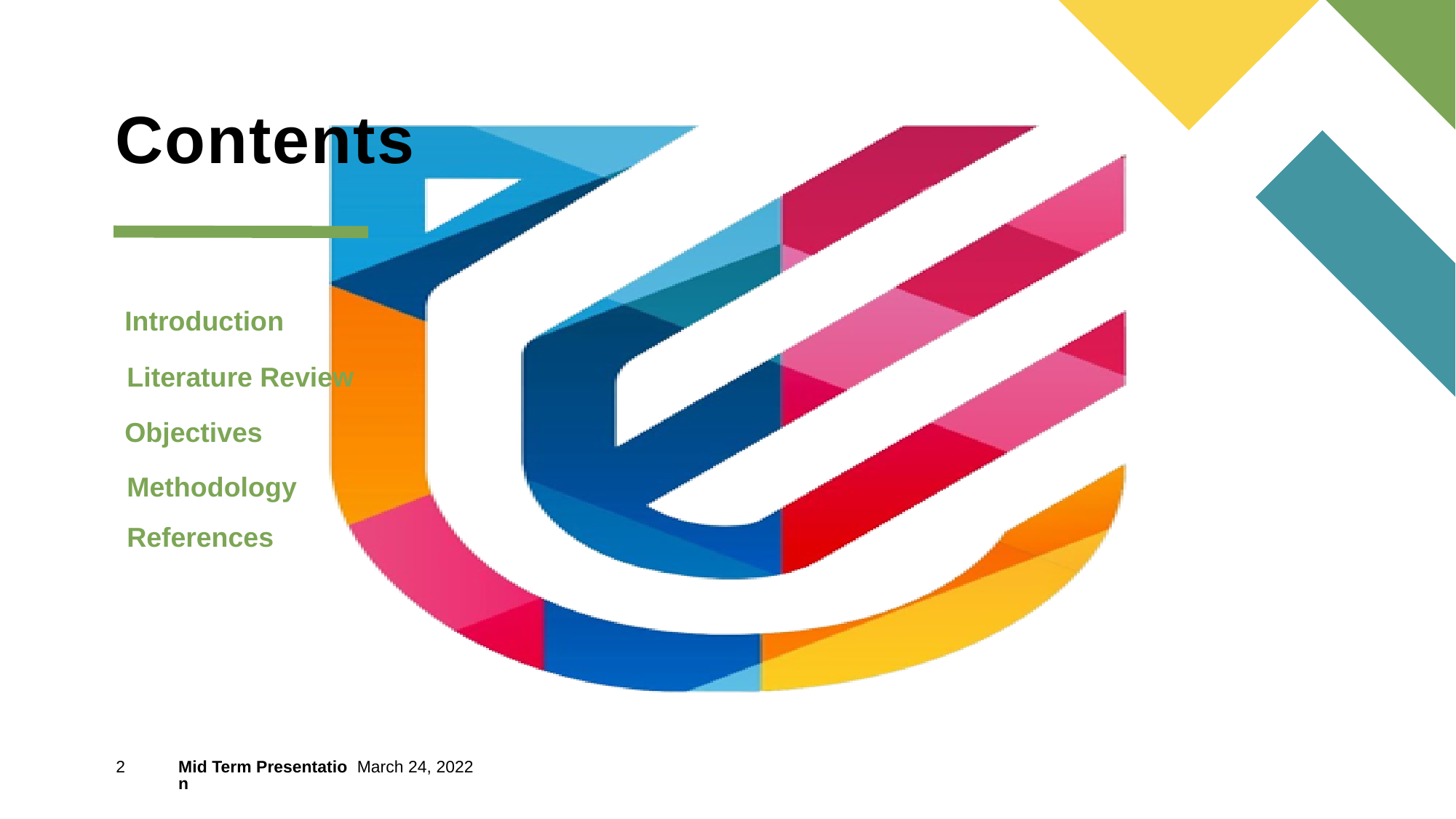

# Contents
Introduction
Literature Review
Objectives
Methodology
References
2
Mid Term Presentation
March 24, 2022